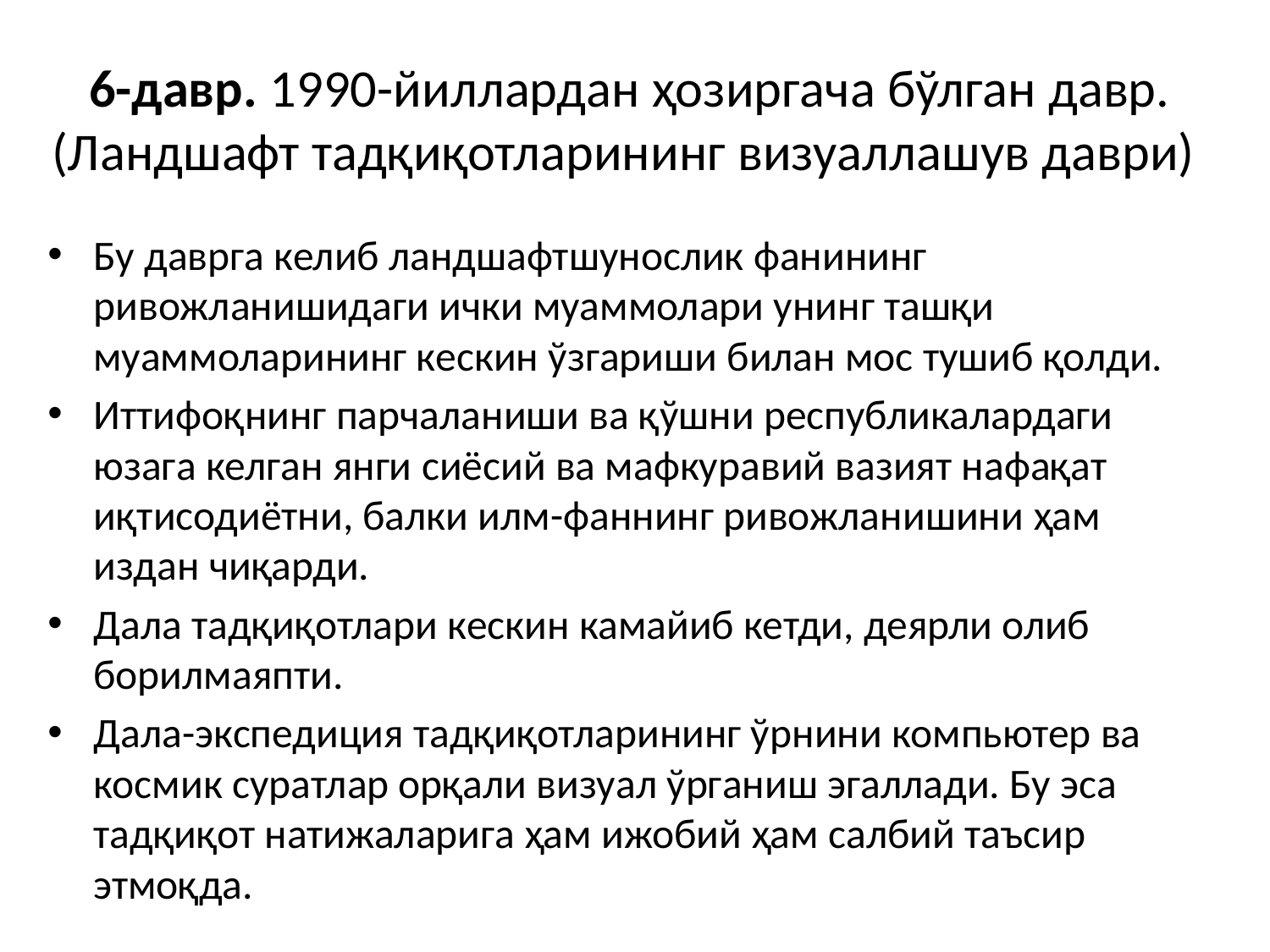

# 6-давр. 1990-йиллардан ҳозиргача бўлган давр. (Ландшафт тадқиқотларининг визуаллашув даври)
Бу даврга келиб ландшафтшунослик фанининг ривожланишидаги ички муаммолари унинг ташқи муаммоларининг кескин ўзгариши билан мос тушиб қолди.
Иттифоқнинг парчаланиши ва қўшни республикалардаги юзага келган янги сиёсий ва мафкуравий вазият нафақат иқтисодиётни, балки илм-фаннинг ривожланишини ҳам издан чиқарди.
Дала тадқиқотлари кескин камайиб кетди, деярли олиб борилмаяпти.
Дала-экспедиция тадқиқотларининг ўрнини компьютер ва космик суратлар орқали визуал ўрганиш эгаллади. Бу эса тадқиқот натижаларига ҳам ижобий ҳам салбий таъсир этмоқда.